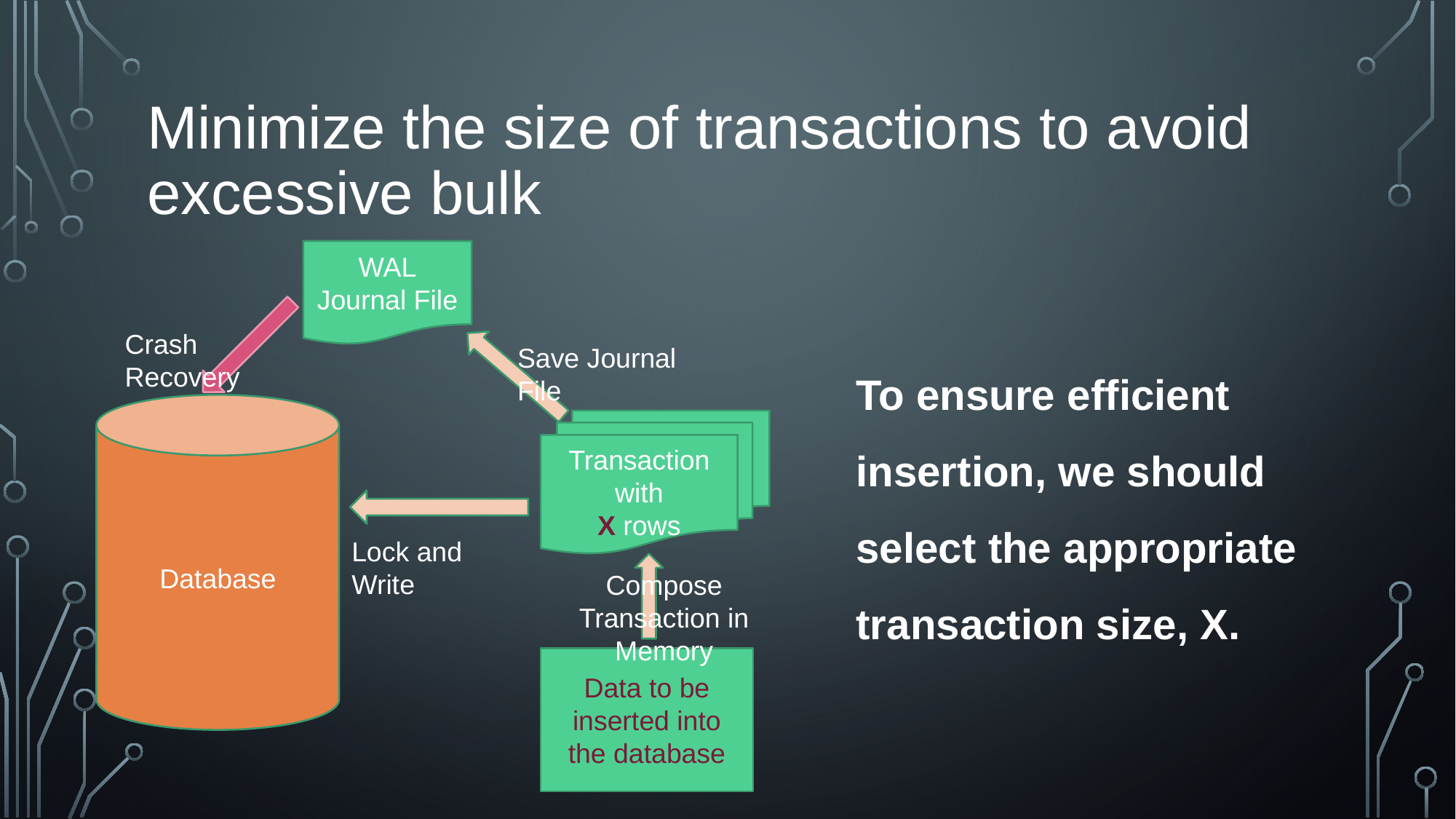

# Minimize the size of transactions to avoid excessive bulk
WAL
Journal File

Crash Recovery
Save Journal File
To ensure efficient insertion, we should select the appropriate transaction size, X.
Database
Transaction with
X rows

Lock and Write

Compose Transaction in Memory
Data to be inserted into the database